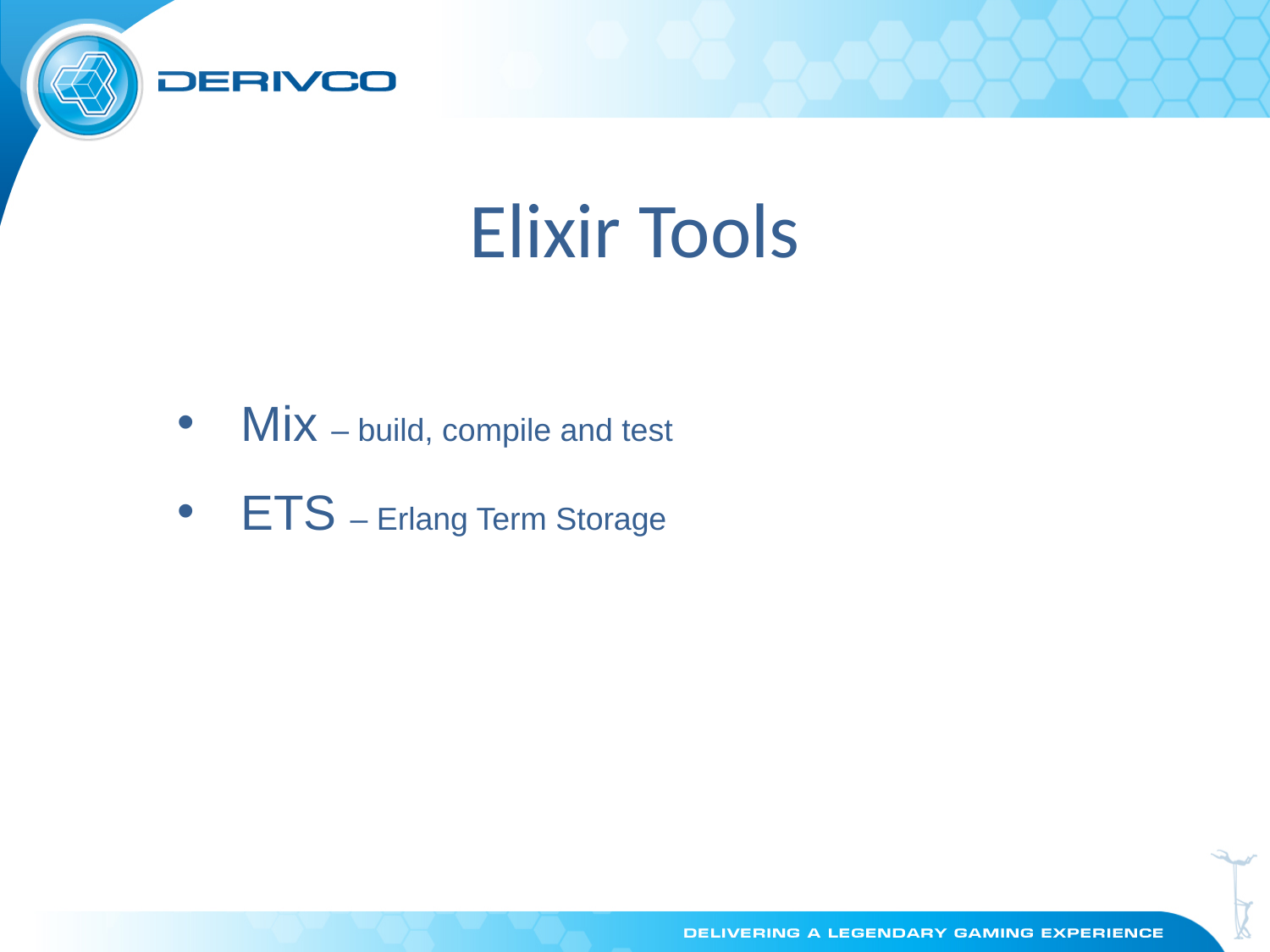

# Elixir Tools
Mix – build, compile and test
ETS – Erlang Term Storage